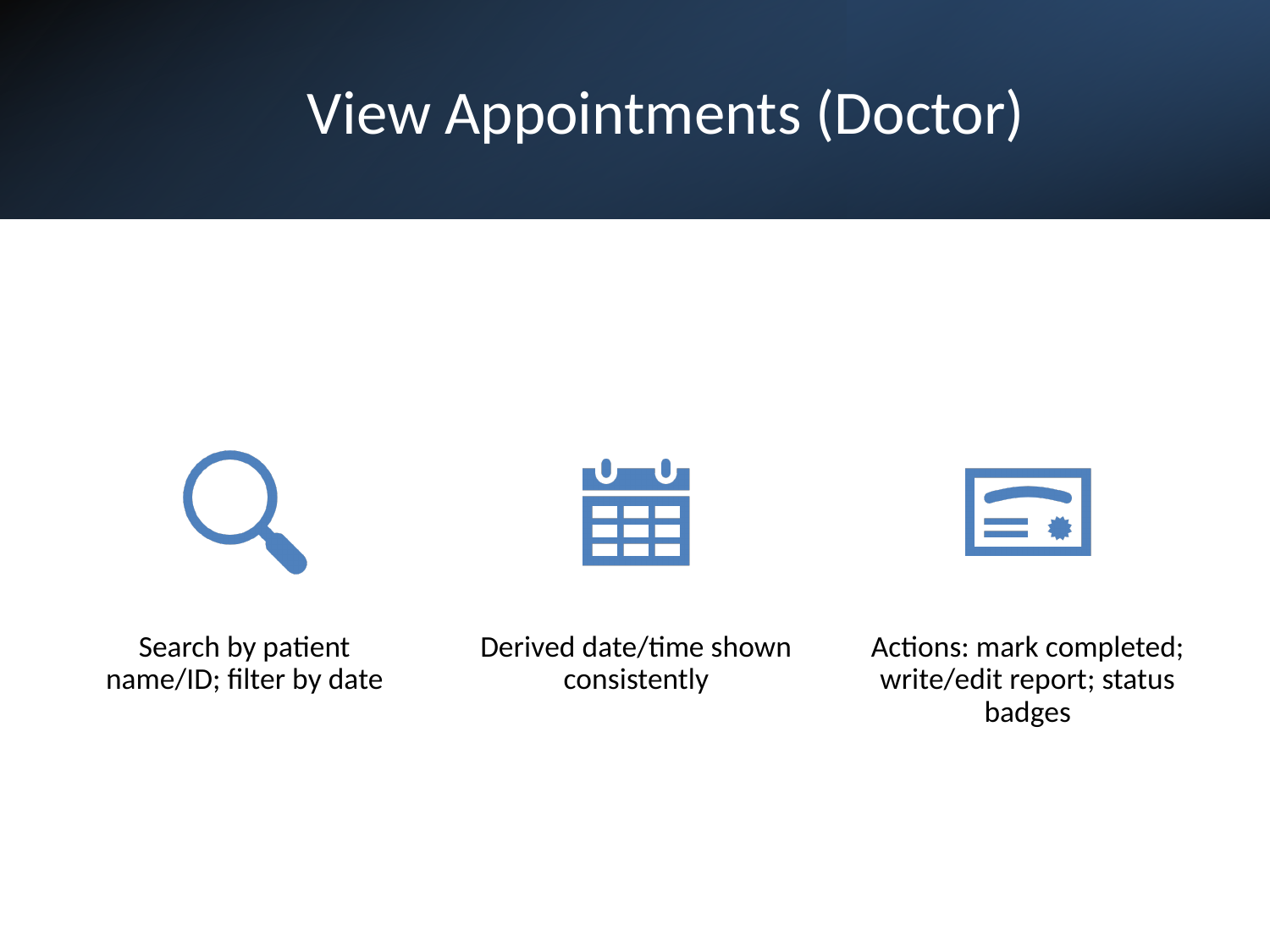

# View Appointments (Doctor)
Search by patient name/ID; filter by date
Derived date/time shown consistently
Actions: mark completed; write/edit report; status badges